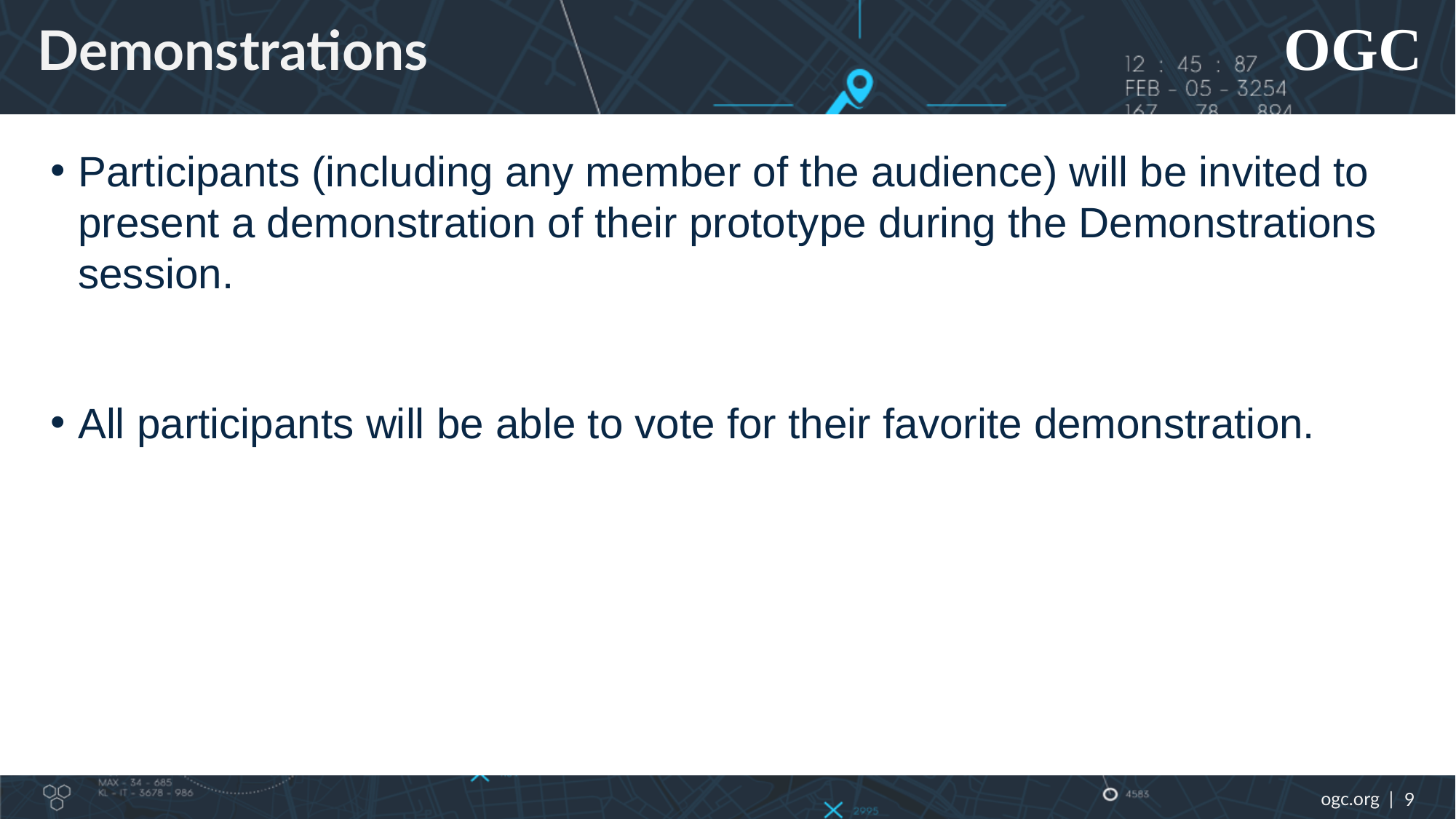

# Demonstrations
Participants (including any member of the audience) will be invited to present a demonstration of their prototype during the Demonstrations session.

All participants will be able to vote for their favorite demonstration.
9